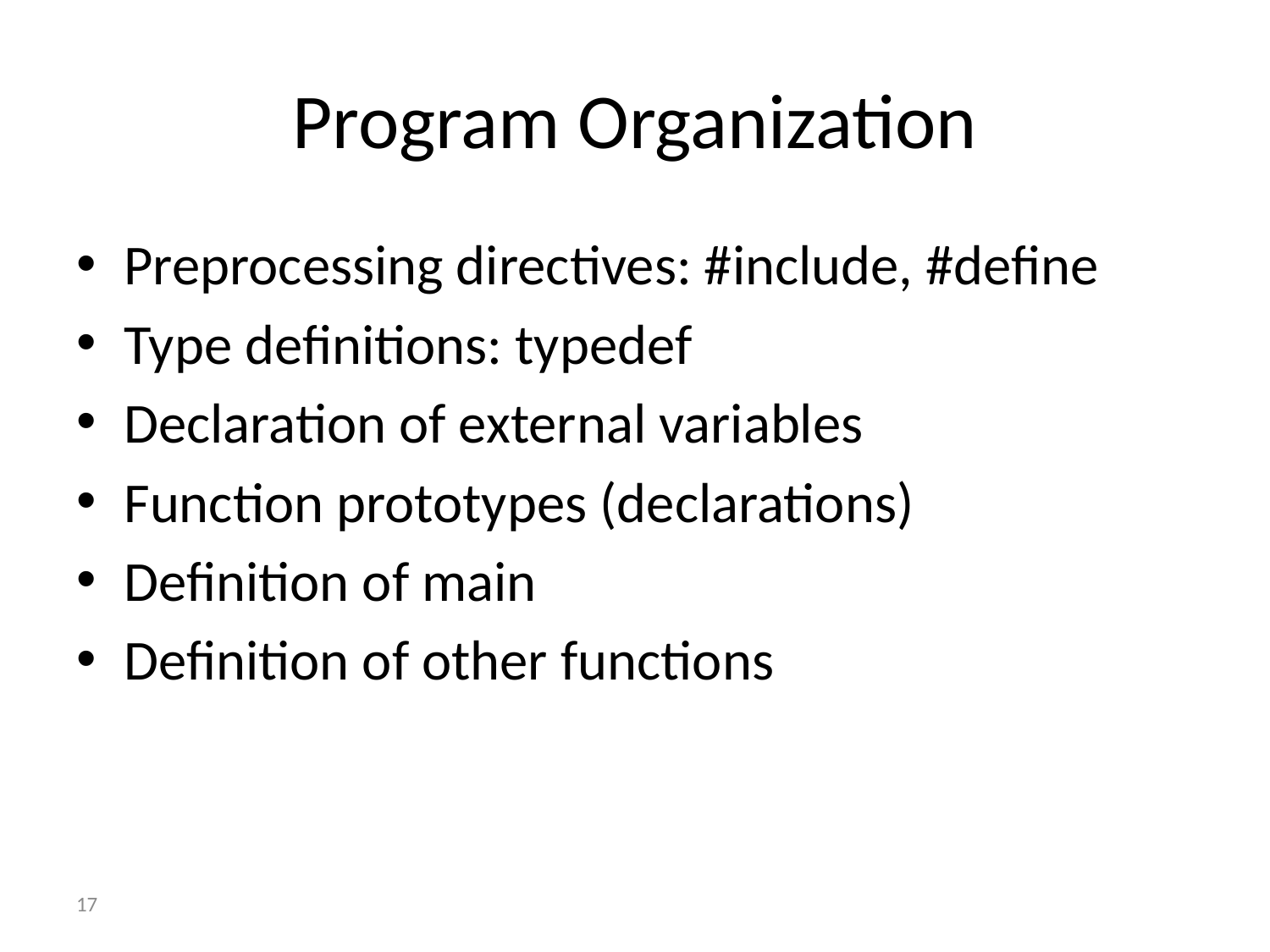

# Program Organization
Preprocessing directives: #include, #define
Type definitions: typedef
Declaration of external variables
Function prototypes (declarations)
Definition of main
Definition of other functions

17